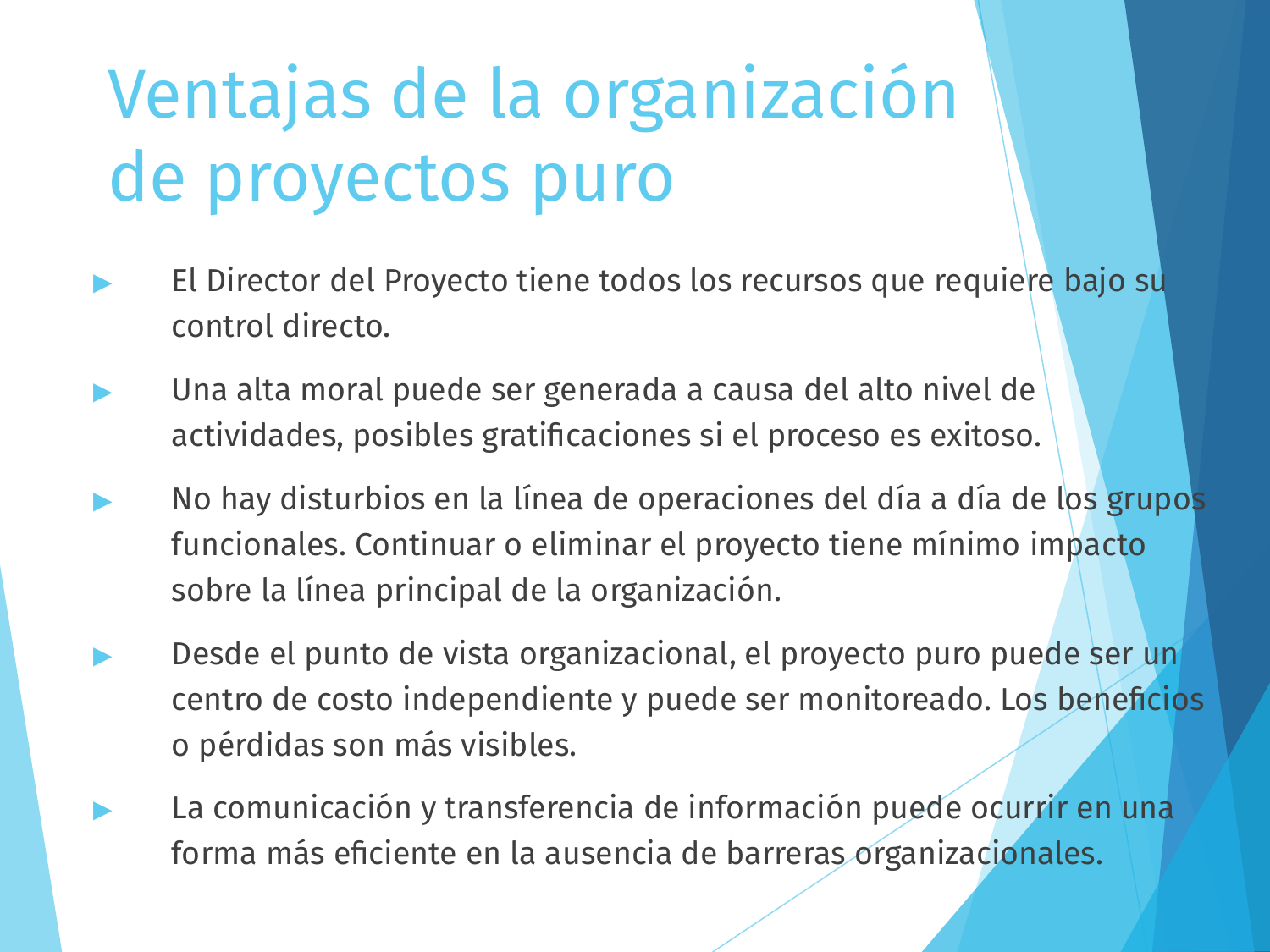

# Ventajas de la organización de proyectos puro
El Director del Proyecto tiene todos los recursos que requiere bajo su control directo.
Una alta moral puede ser generada a causa del alto nivel de actividades, posibles gratificaciones si el proceso es exitoso.
No hay disturbios en la línea de operaciones del día a día de los grupos funcionales. Continuar o eliminar el proyecto tiene mínimo impacto sobre la línea principal de la organización.
Desde el punto de vista organizacional, el proyecto puro puede ser un centro de costo independiente y puede ser monitoreado. Los beneficios o pérdidas son más visibles.
La comunicación y transferencia de información puede ocurrir en una forma más eficiente en la ausencia de barreras organizacionales.